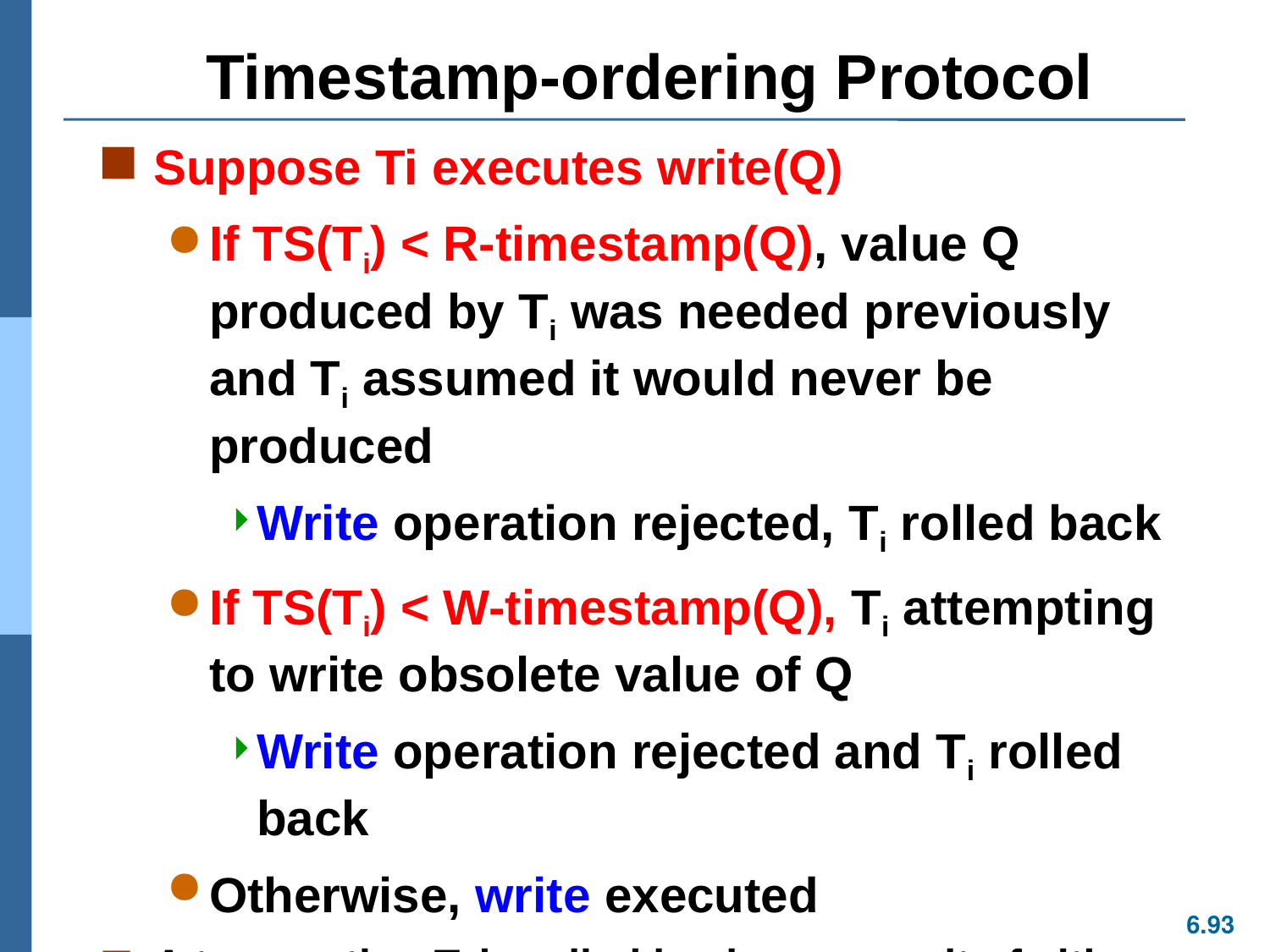

# Timestamp-ordering Protocol
Suppose Ti executes write(Q)
If TS(Ti) < R-timestamp(Q), value Q produced by Ti was needed previously and Ti assumed it would never be produced
Write operation rejected, Ti rolled back
If TS(Ti) < W-timestamp(Q), Ti attempting to write obsolete value of Q
Write operation rejected and Ti rolled back
Otherwise, write executed
A transaction Ti is rolled back as a result of either a read or write operation is assigned a new timestamp and is restarted